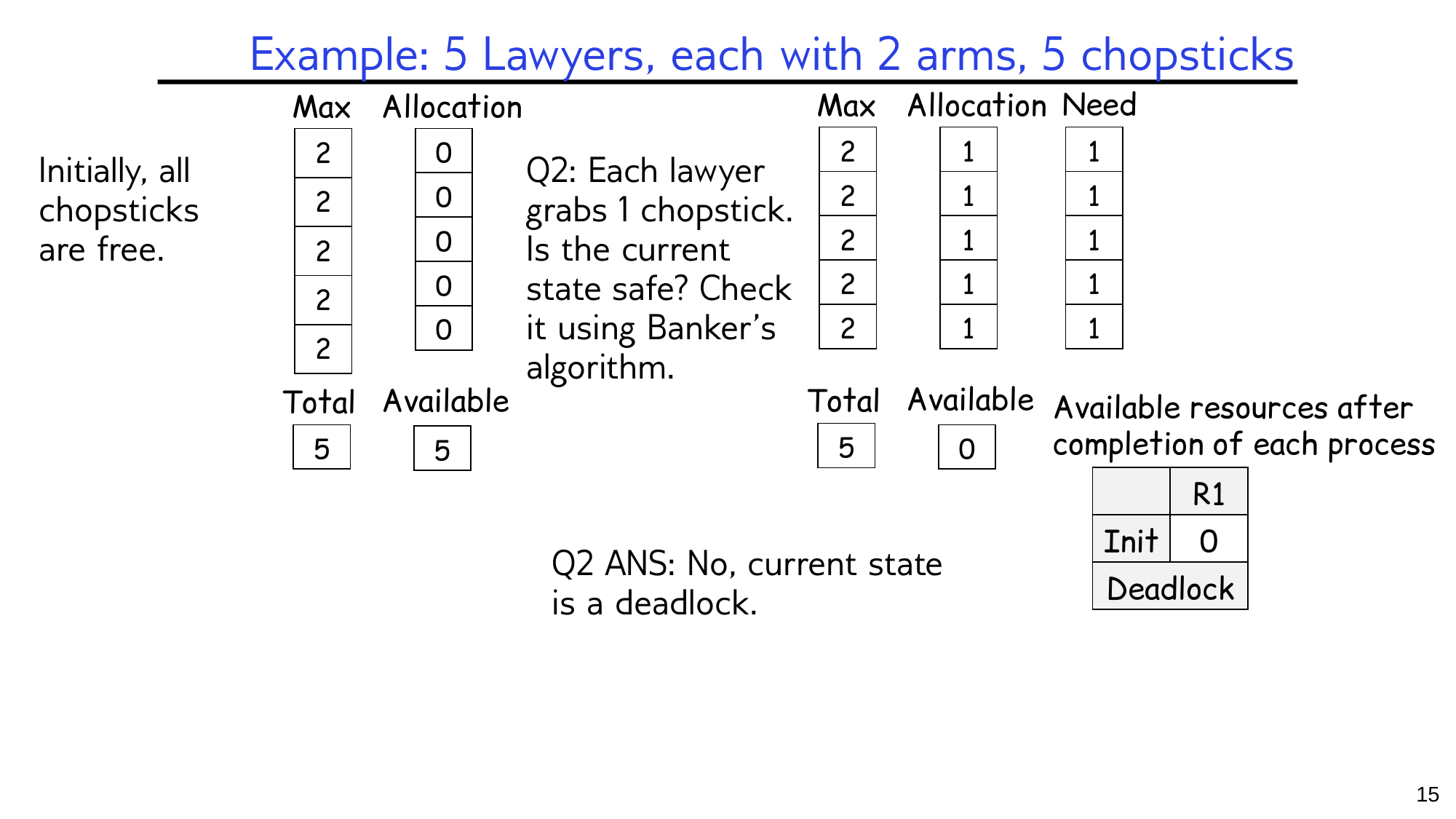

# Example: 5 Lawyers, each with 2 arms, 5 chopsticks
Need
Max
Allocation
Max
Allocation
| 2 |
| --- |
| 2 |
| 2 |
| 2 |
| 2 |
| 1 |
| --- |
| 1 |
| 1 |
| 1 |
| 1 |
| 1 |
| --- |
| 1 |
| 1 |
| 1 |
| 1 |
| 2 |
| --- |
| 2 |
| 2 |
| 2 |
| 2 |
| 0 |
| --- |
| 0 |
| 0 |
| 0 |
| 0 |
Initially, all chopsticks are free.
Q2: Each lawyer grabs 1 chopstick. Is the current state safe? Check it using Banker’s algorithm.
Available
Available
Total
Total
Available resources after completion of each process
| 5 |
| --- |
| 0 |
| --- |
| 5 |
| --- |
| 5 |
| --- |
|  | R1 |
| --- | --- |
| Init | 0 |
| Deadlock |  |
Q2 ANS: No, current state is a deadlock.